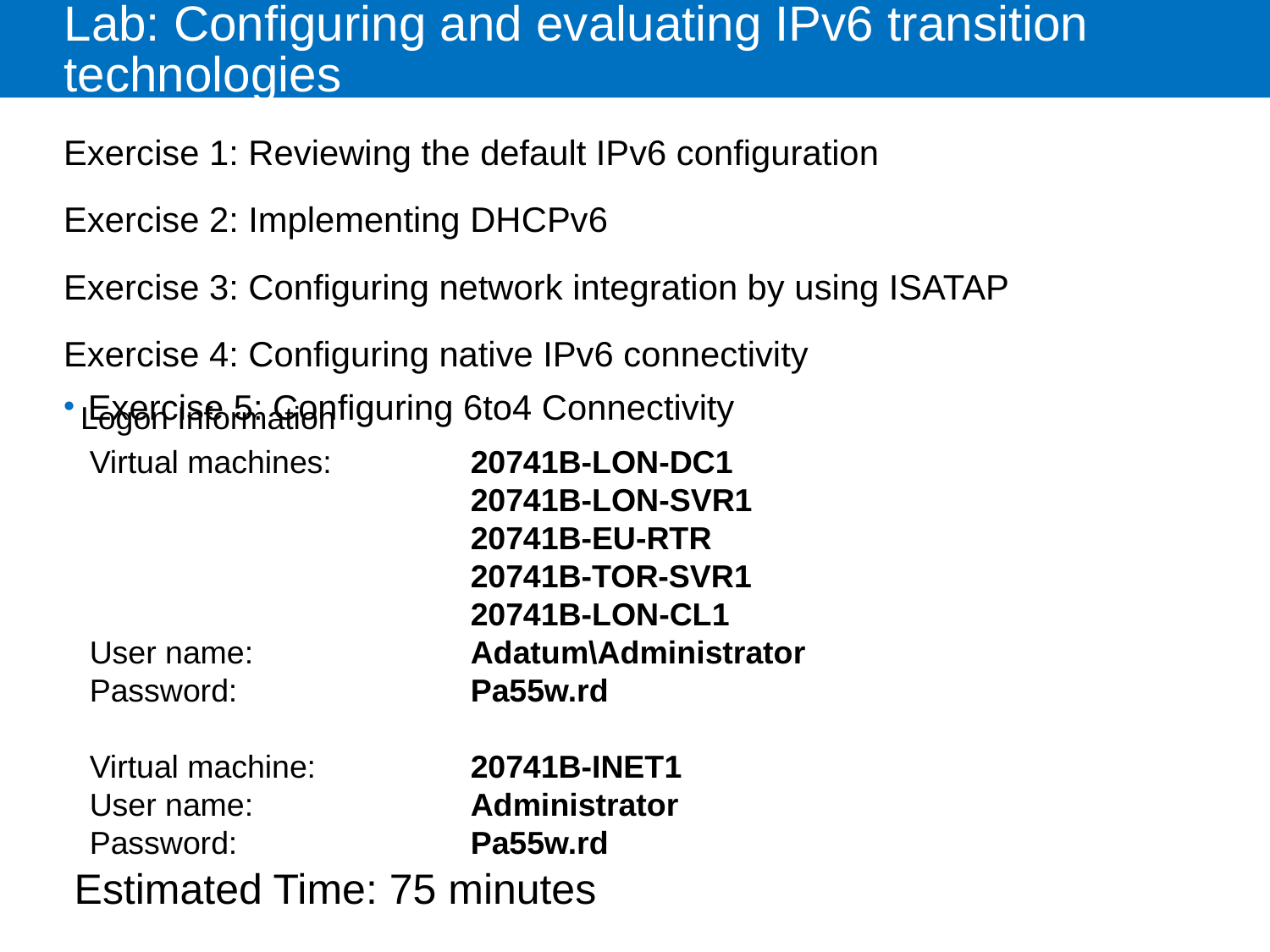

# Lab: Configuring and evaluating IPv6 transition technologies
Exercise 1: Reviewing the default IPv6 configuration
Exercise 2: Implementing DHCPv6
Exercise 3: Configuring network integration by using ISATAP
Exercise 4: Configuring native IPv6 connectivity
Exercise 5: Configuring 6to4 Connectivity
Logon Information
Virtual machines: 		20741B‑LON‑DC1
			20741B-LON-SVR1
			20741B‑EU‑RTR
			20741B-TOR-SVR1
			20741B-LON-CL1
User name: 		Adatum\Administrator
Password: 		Pa55w.rd

Virtual machine: 		20741B-INET1
User name: 		Administrator
Password: 		Pa55w.rd
Estimated Time: 75 minutes